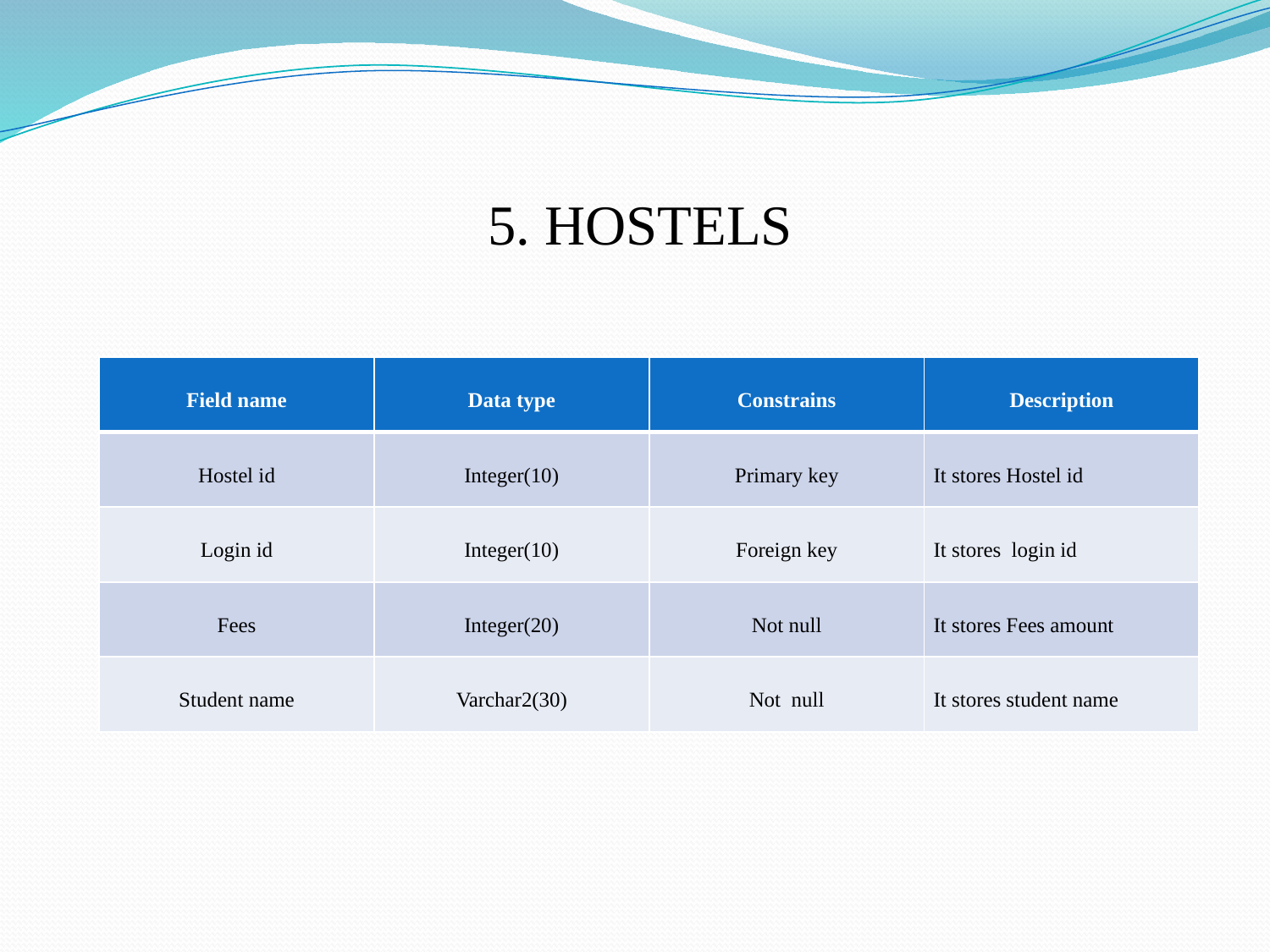

# 5. HOSTELS
| Field name | Data type | Constrains | Description |
| --- | --- | --- | --- |
| Hostel id | Integer(10) | Primary key | It stores Hostel id |
| Login id | Integer(10) | Foreign key | It stores login id |
| Fees | Integer(20) | Not null | It stores Fees amount |
| Student name | Varchar2(30) | Not null | It stores student name |